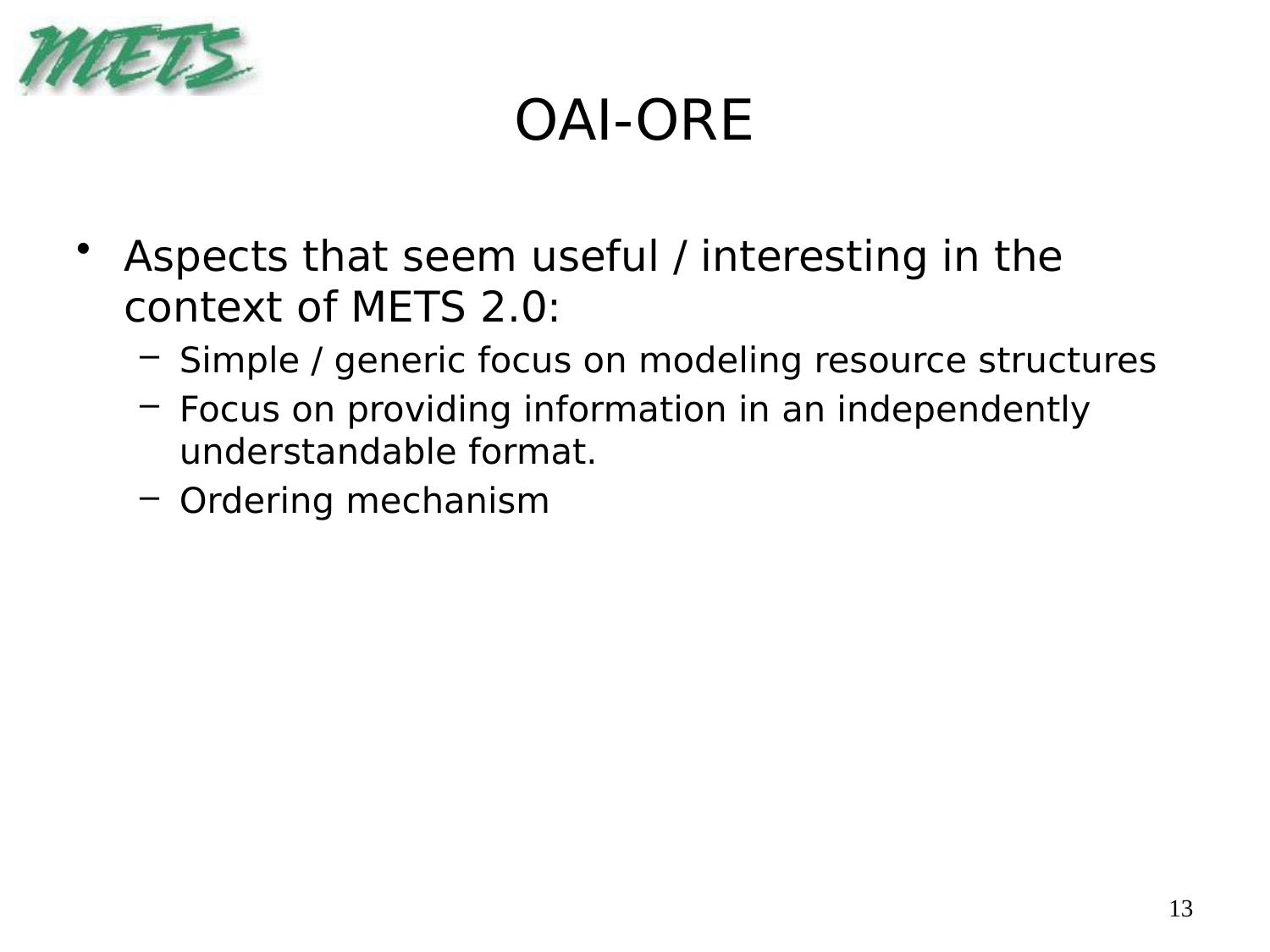

# OAI-ORE
Aspects that seem useful / interesting in the context of METS 2.0:
Simple / generic focus on modeling resource structures
Focus on providing information in an independently understandable format.
Ordering mechanism
13